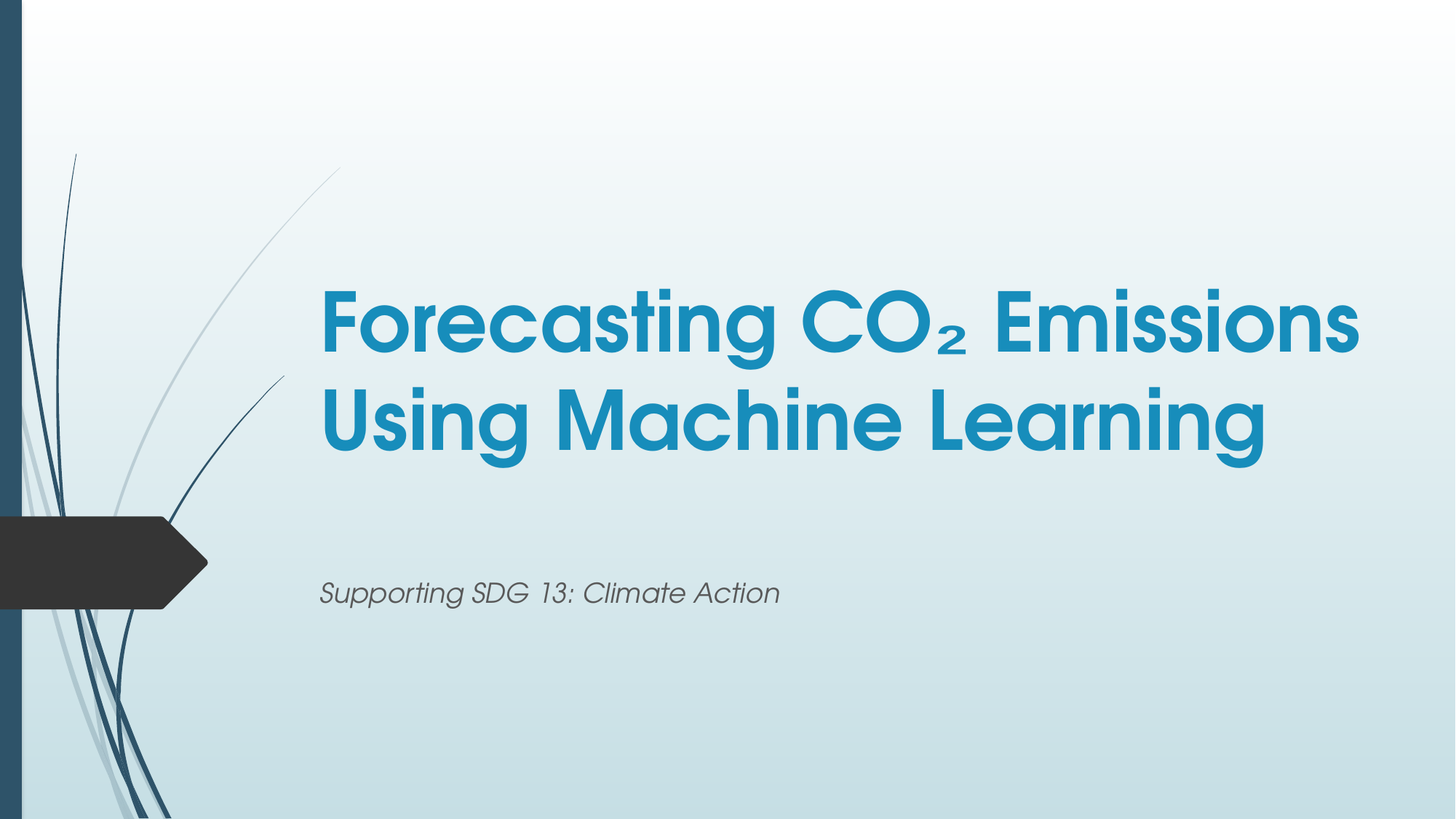

# Forecasting CO₂ Emissions Using Machine Learning
Supporting SDG 13: Climate Action